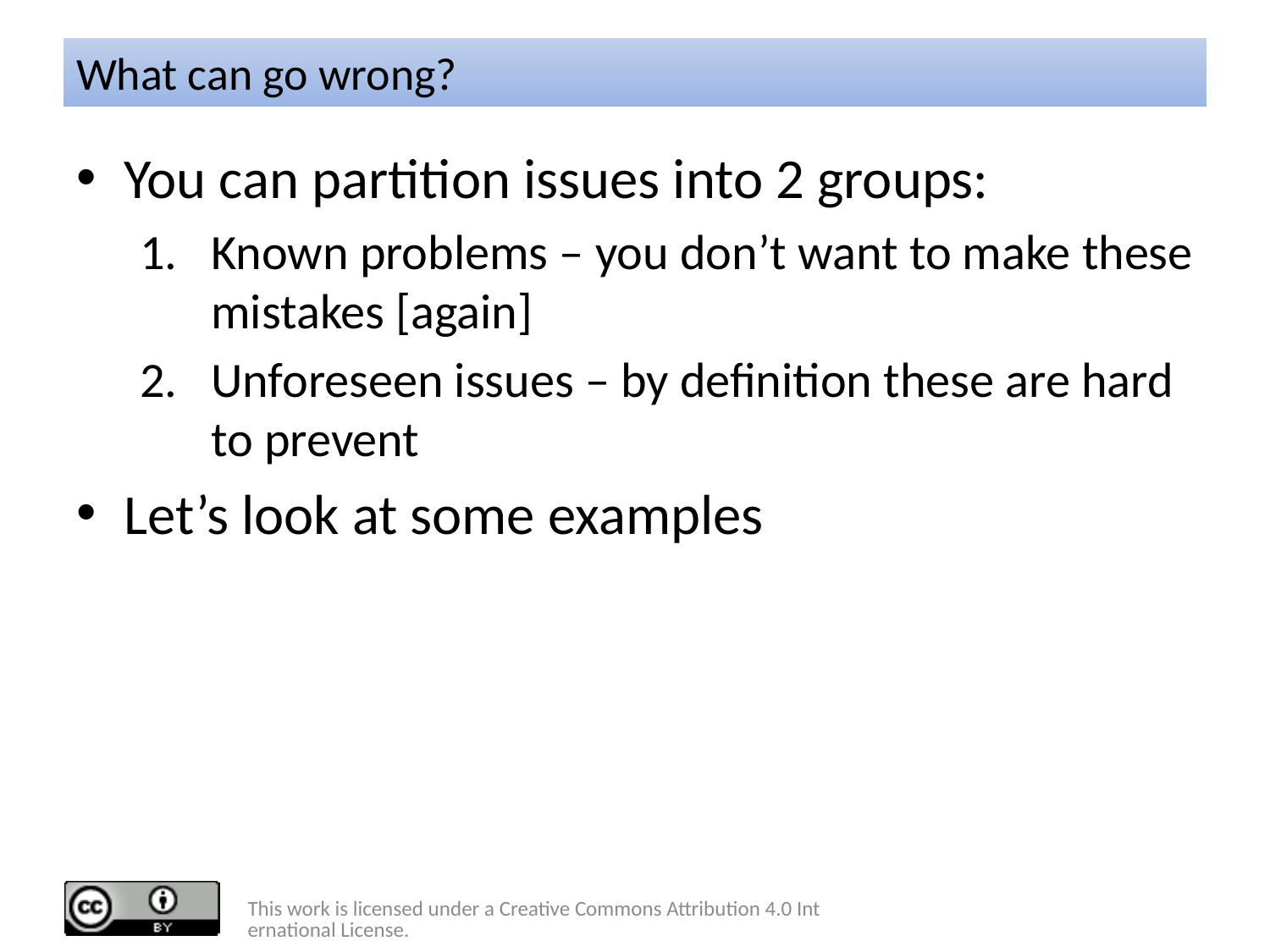

# What can go wrong?
You can partition issues into 2 groups:
Known problems – you don’t want to make these mistakes [again]
Unforeseen issues – by definition these are hard to prevent
Let’s look at some examples

This work is licensed under a Creative Commons Attribution 4.0 International License.